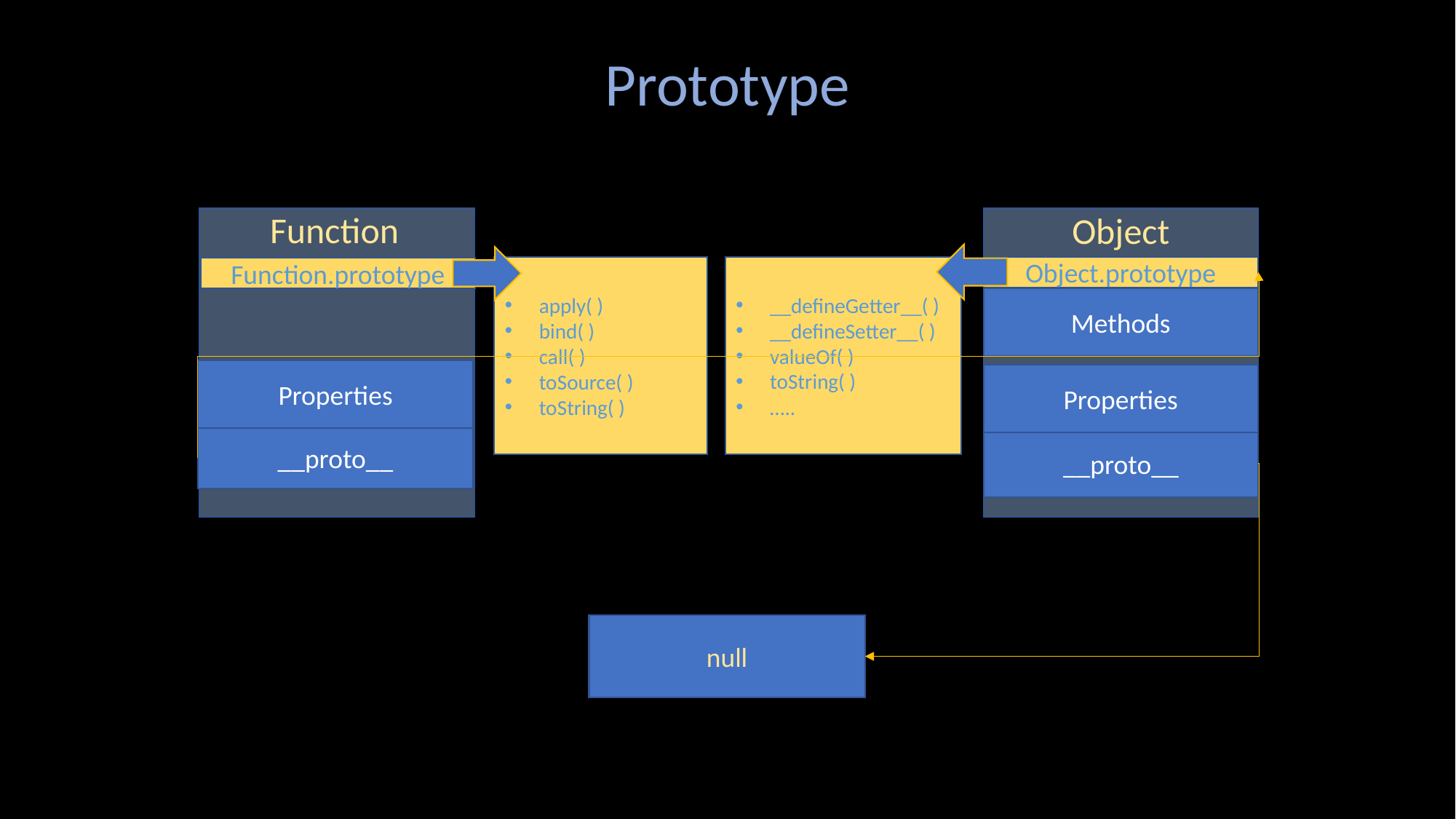

Prototype
Function
Object

__defineGetter__( )
__defineSetter__( )
valueOf( )
toString( )
…..
Object.prototype
apply( )
bind( )
call( )
toSource( )
toString( )
Function.prototype
Methods
Properties
Properties
__proto__

__proto__

null